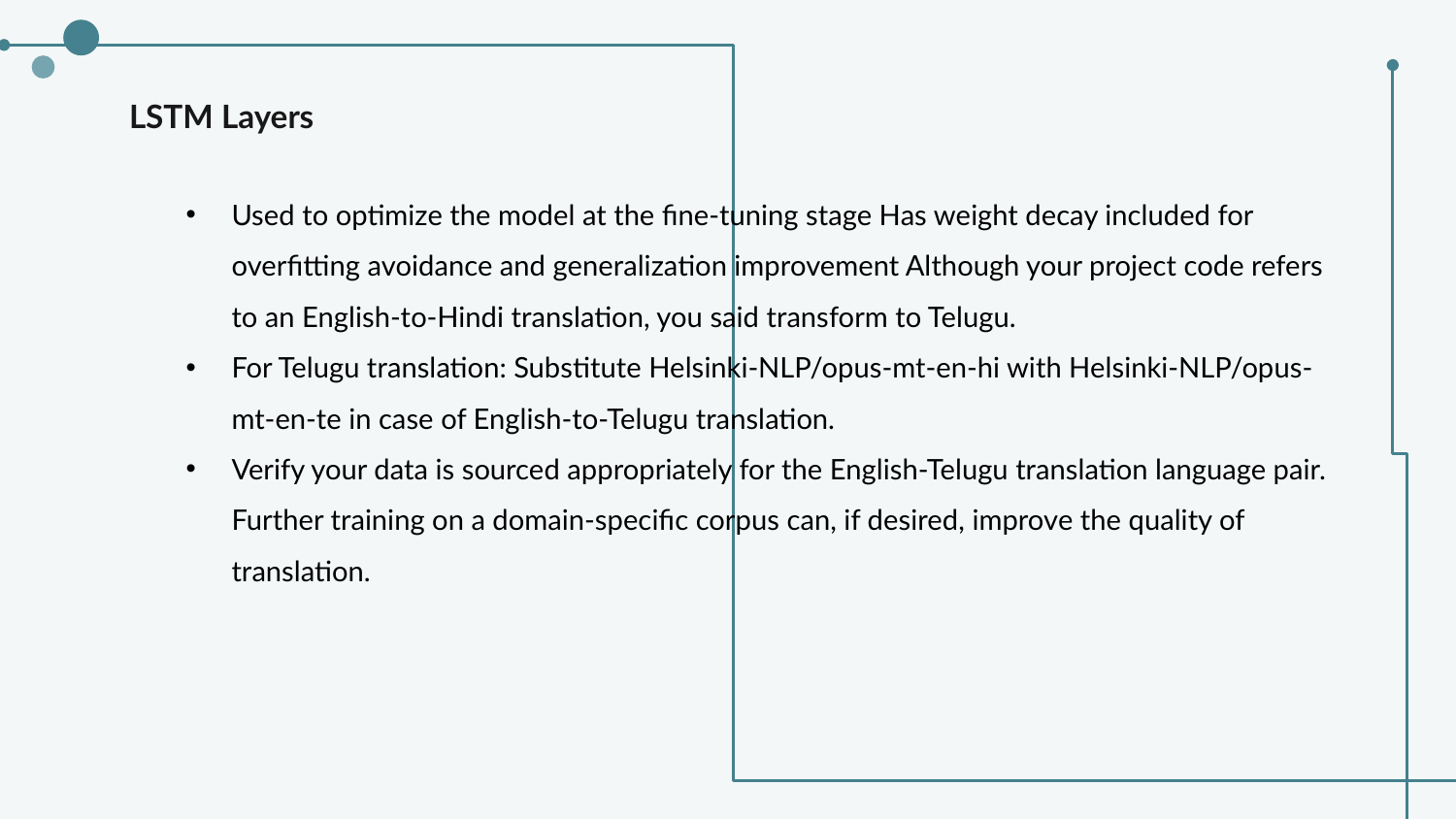

# LSTM Layers
Used to optimize the model at the fine-tuning stage Has weight decay included for overfitting avoidance and generalization improvement Although your project code refers to an English-to-Hindi translation, you said transform to Telugu.
For Telugu translation: Substitute Helsinki-NLP/opus-mt-en-hi with Helsinki-NLP/opus-mt-en-te in case of English-to-Telugu translation.
Verify your data is sourced appropriately for the English-Telugu translation language pair. Further training on a domain-specific corpus can, if desired, improve the quality of translation.